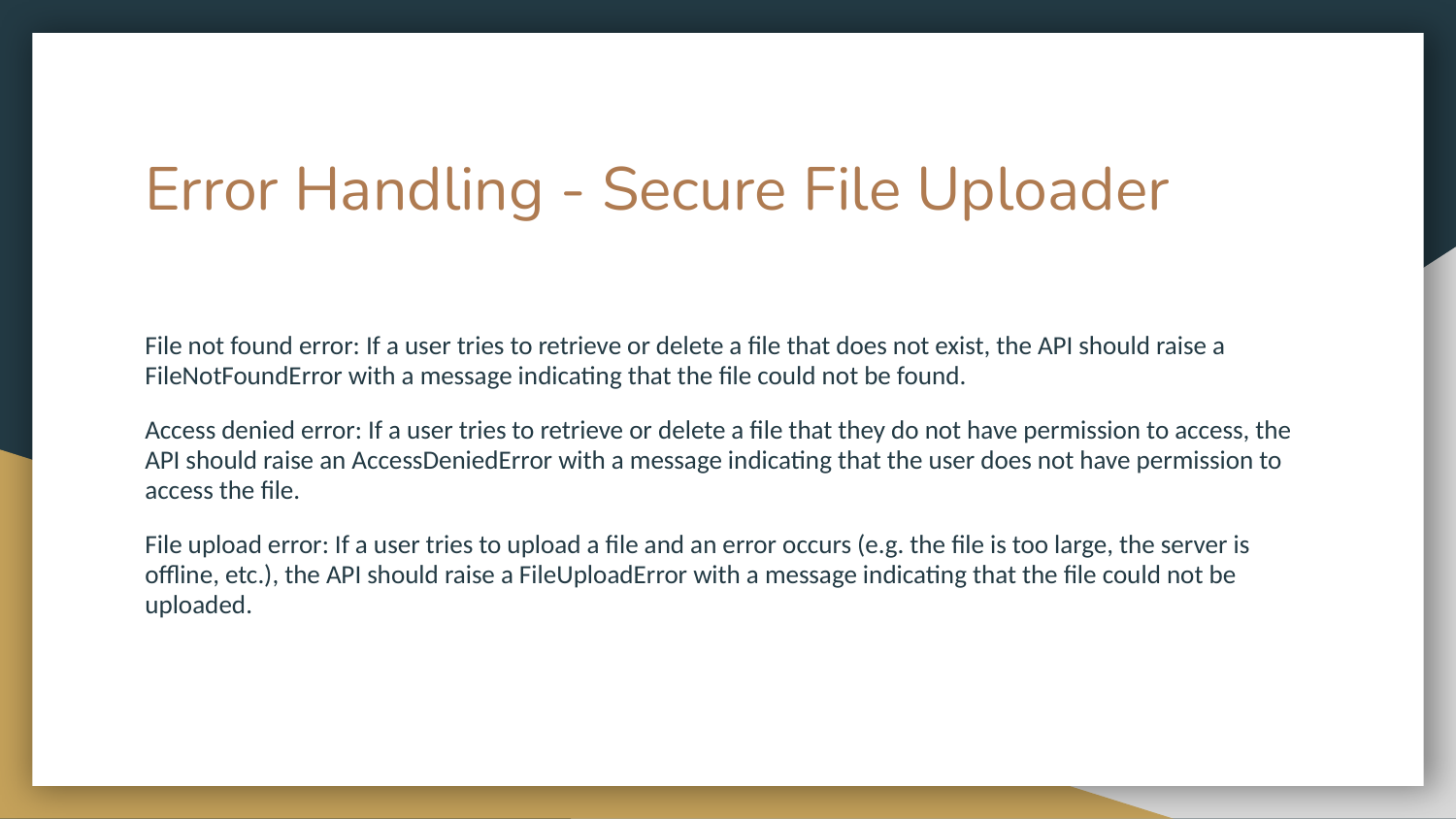

# Error Handling - Secure File Uploader
File not found error: If a user tries to retrieve or delete a file that does not exist, the API should raise a FileNotFoundError with a message indicating that the file could not be found.
Access denied error: If a user tries to retrieve or delete a file that they do not have permission to access, the API should raise an AccessDeniedError with a message indicating that the user does not have permission to access the file.
File upload error: If a user tries to upload a file and an error occurs (e.g. the file is too large, the server is offline, etc.), the API should raise a FileUploadError with a message indicating that the file could not be uploaded.